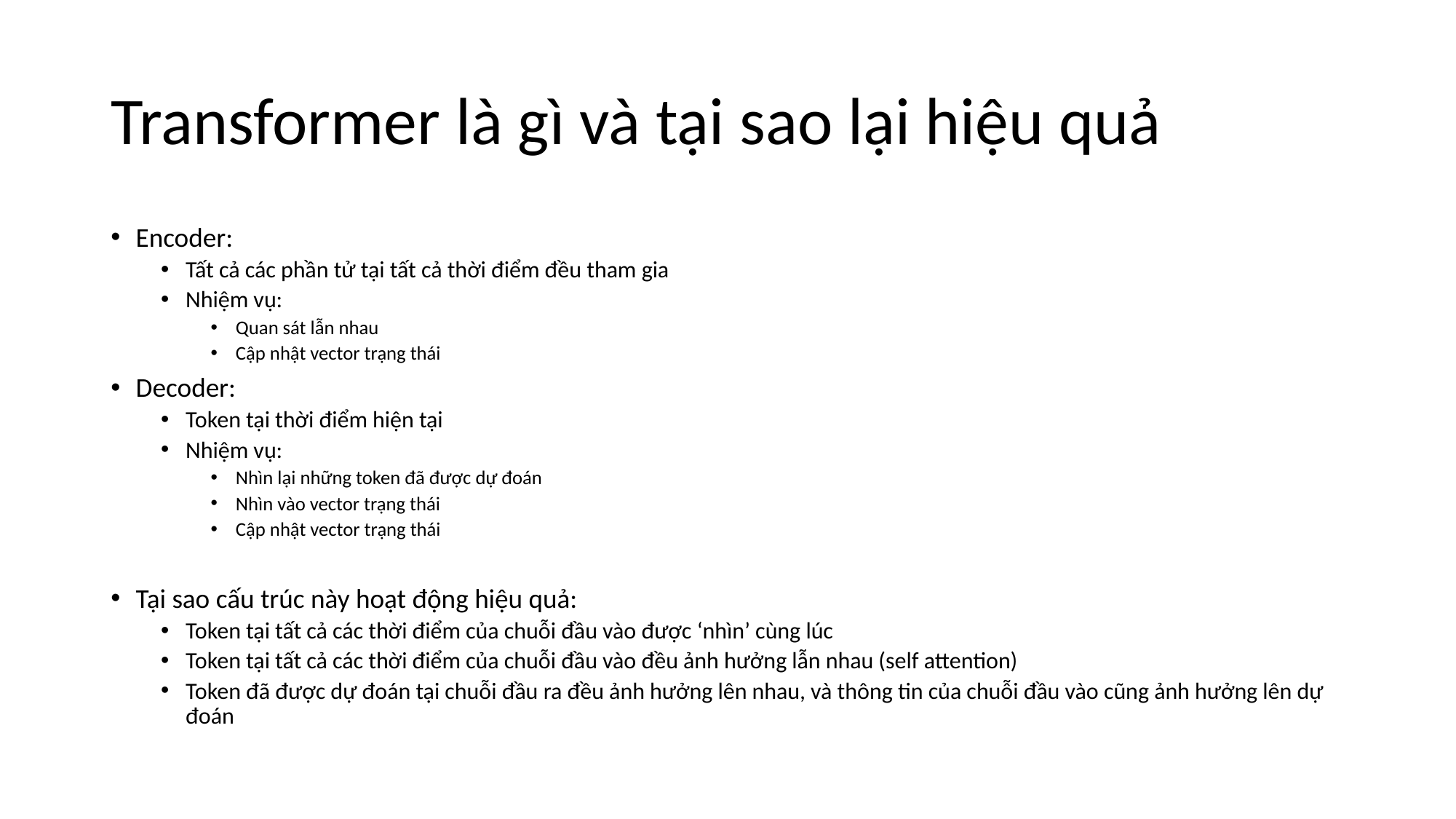

# Transformer là gì và tại sao lại hiệu quả
Encoder:
Tất cả các phần tử tại tất cả thời điểm đều tham gia
Nhiệm vụ:
Quan sát lẫn nhau
Cập nhật vector trạng thái
Decoder:
Token tại thời điểm hiện tại
Nhiệm vụ:
Nhìn lại những token đã được dự đoán
Nhìn vào vector trạng thái
Cập nhật vector trạng thái

Tại sao cấu trúc này hoạt động hiệu quả:
Token tại tất cả các thời điểm của chuỗi đầu vào được ‘nhìn’ cùng lúc
Token tại tất cả các thời điểm của chuỗi đầu vào đều ảnh hưởng lẫn nhau (self attention)
Token đã được dự đoán tại chuỗi đầu ra đều ảnh hưởng lên nhau, và thông tin của chuỗi đầu vào cũng ảnh hưởng lên dự đoán